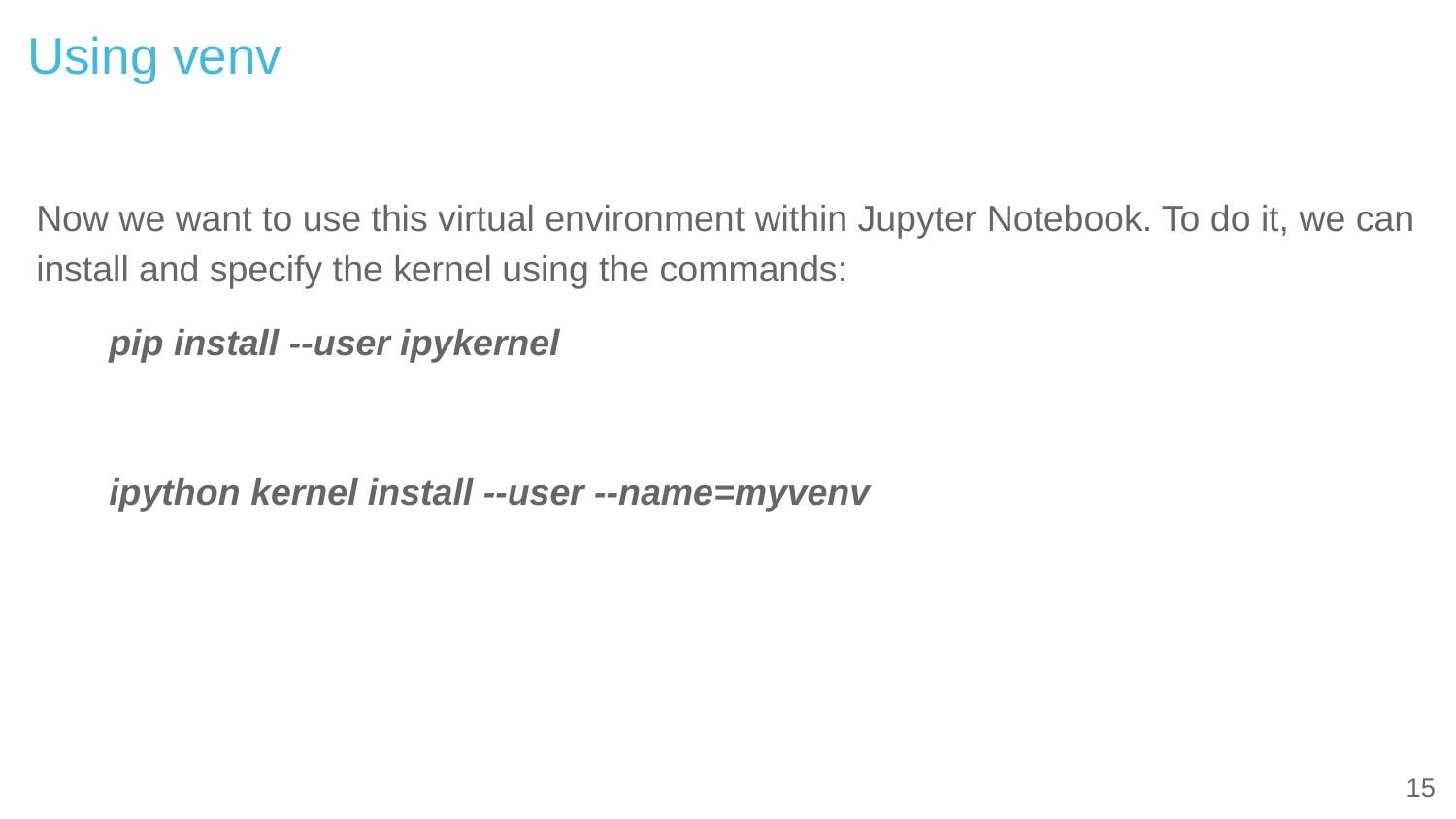

# Using venv

Now we want to use this virtual environment within Jupyter Notebook. To do it, we can install and specify the kernel using the commands:
pip install --user ipykernel

ipython kernel install --user --name=myvenv

15